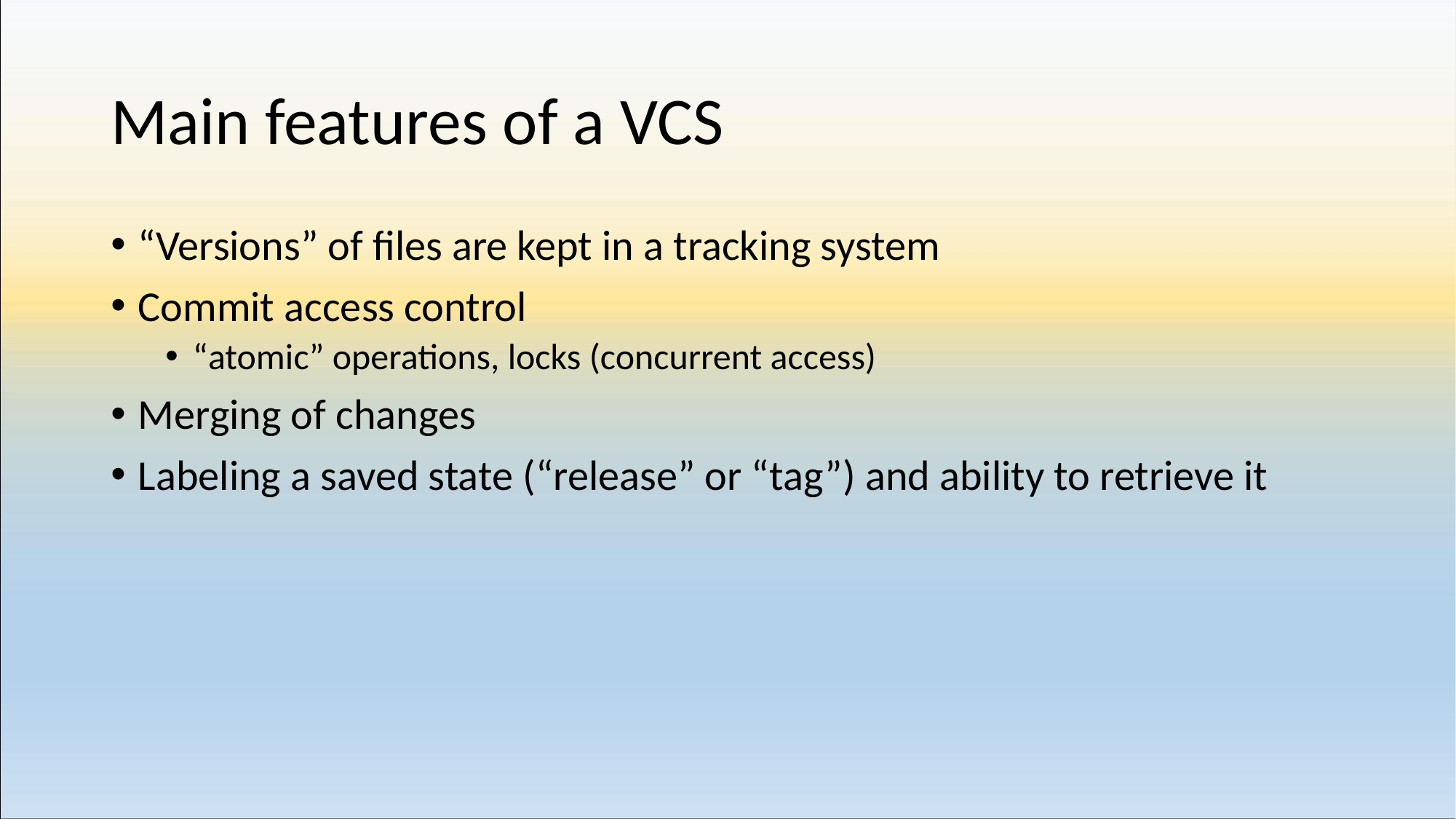

# Main features of a VCS
“Versions” of files are kept in a tracking system
Commit access control
“atomic” operations, locks (concurrent access)
Merging of changes
Labeling a saved state (“release” or “tag”) and ability to retrieve it